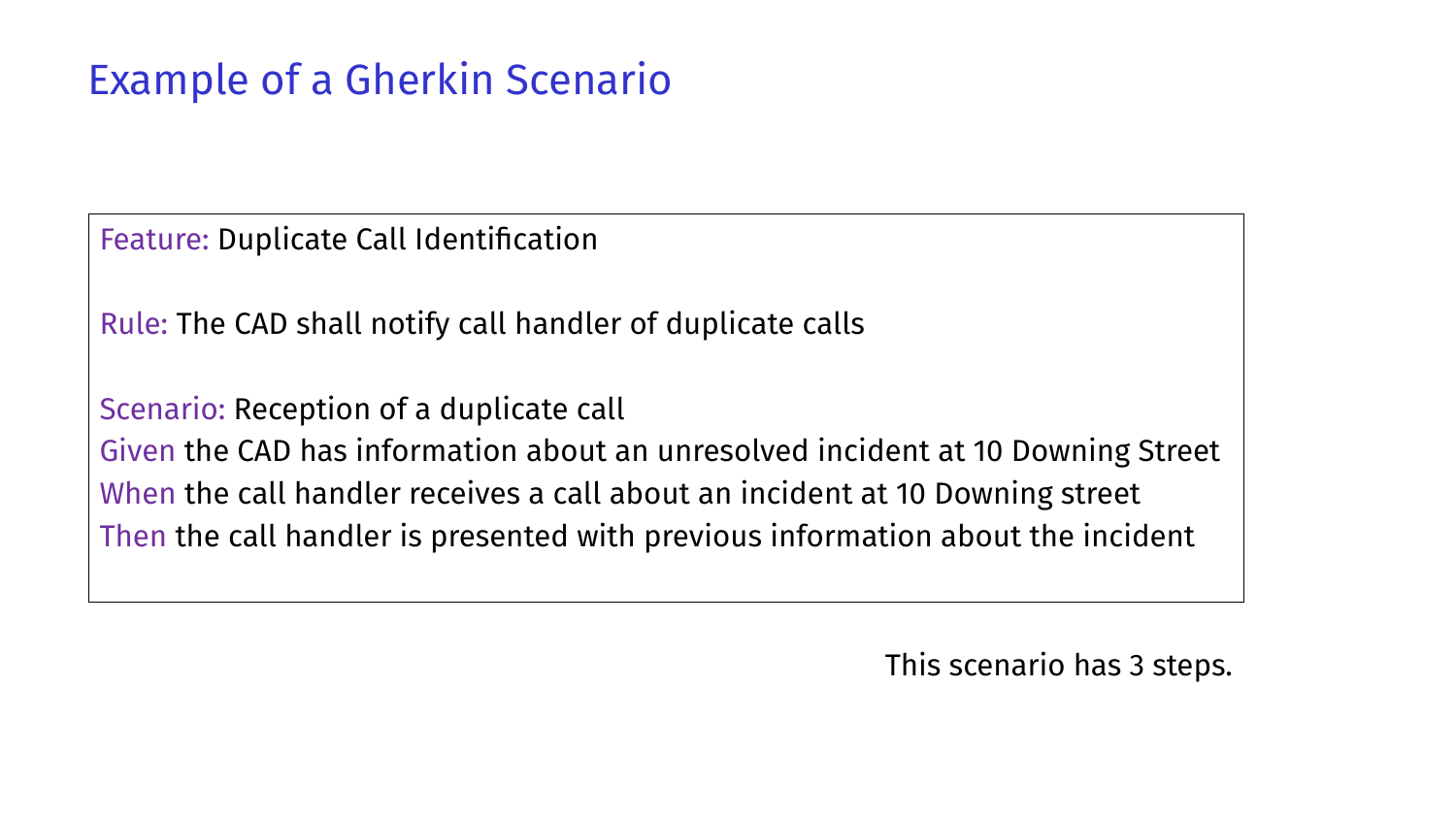

# Example of a Gherkin Scenario
Feature: Duplicate Call Identification

Rule: The CAD shall notify call handler of duplicate calls

Scenario: Reception of a duplicate call
Given the CAD has information about an unresolved incident at 10 Downing Street
When the call handler receives a call about an incident at 10 Downing street
Then the call handler is presented with previous information about the incident
This scenario has 3 steps.
29